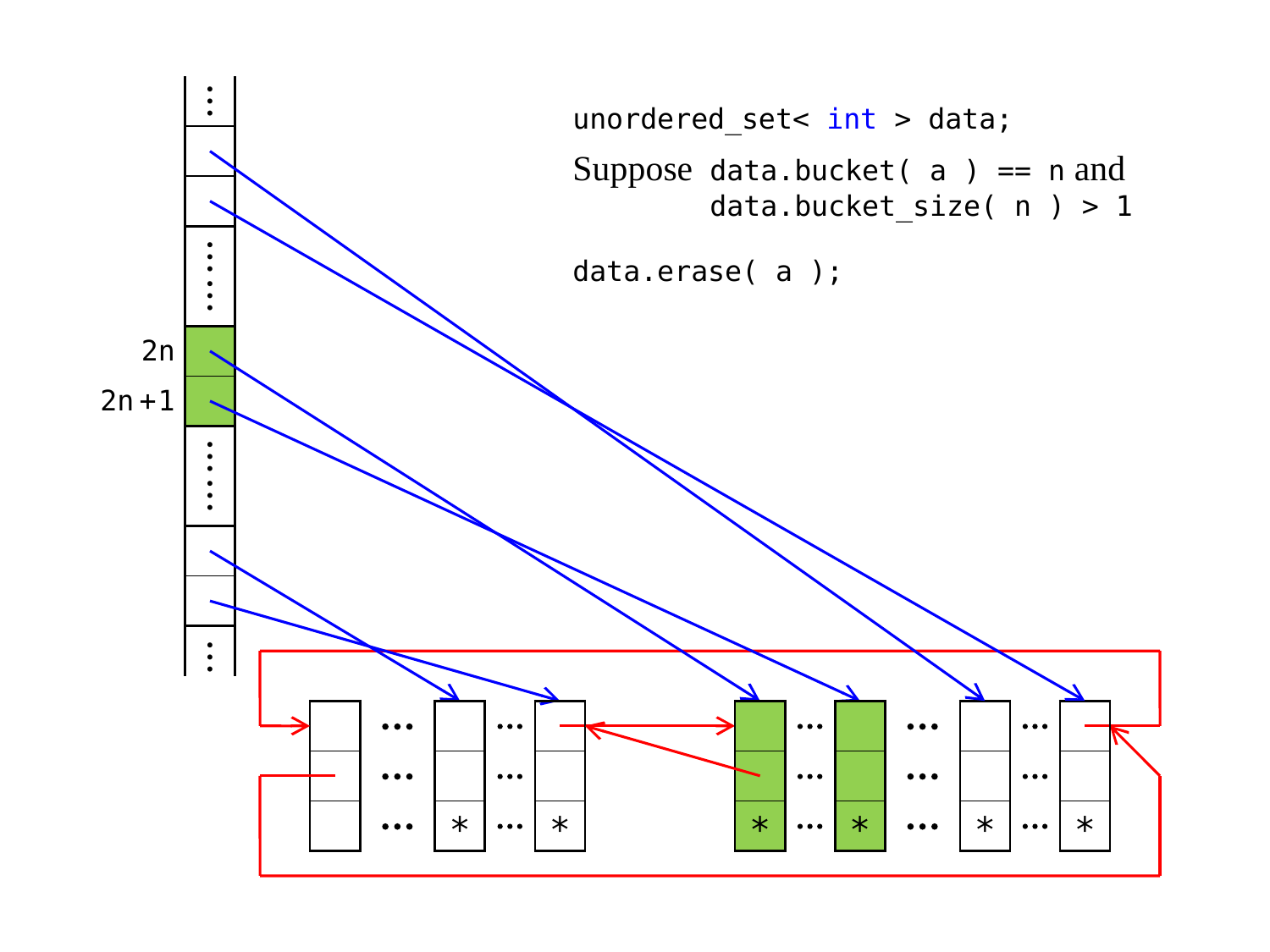

|  | ⋮ |
| --- | --- |
|  |  |
|  |  |
|  | ⋮ |
|  | ⋮ |
| 2n |  |
| 2n+1 |  |
|  | ⋮ |
|  | ⋮ |
|  |  |
|  |  |
|  | ⋮ |
unordered_set< int > data;
Suppose	data.bucket( a ) == n and data.bucket_size( n ) > 1
data.erase( a );

|  |
| --- |
|  |
|  |
| ⋯ |
| --- |
| ⋯ |
| ⋯ |
|  |
| --- |
|  |
| \* |
| ⋯ |
| --- |
| ⋯ |
| ⋯ |
|  |
| --- |
|  |
| \* |
|  |
| --- |
|  |
| \* |
| ⋯ |
| --- |
| ⋯ |
| ⋯ |
|  |
| --- |
|  |
| \* |
| ⋯ |
| --- |
| ⋯ |
| ⋯ |
|  |
| --- |
|  |
| \* |
| ⋯ |
| --- |
| ⋯ |
| ⋯ |
|  |
| --- |
|  |
| \* |